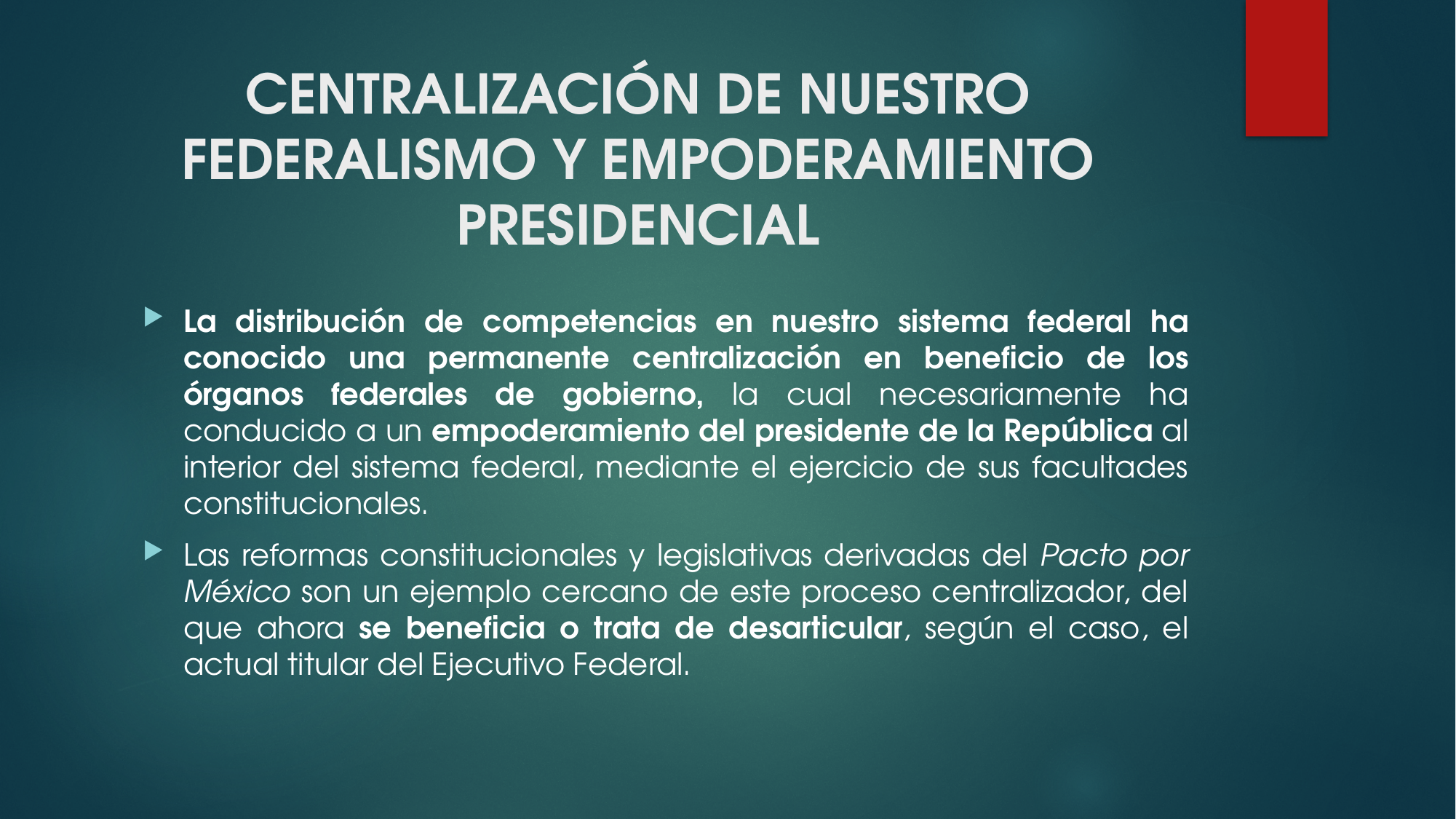

# CENTRALIZACIÓN DE NUESTRO FEDERALISMO Y EMPODERAMIENTO PRESIDENCIAL

La distribución de competencias en nuestro sistema federal ha conocido una permanente centralización en beneficio de los órganos federales de gobierno, la cual necesariamente ha conducido a un empoderamiento del presidente de la República al interior del sistema federal, mediante el ejercicio de sus facultades constitucionales.
Las reformas constitucionales y legislativas derivadas del Pacto por México son un ejemplo cercano de este proceso centralizador, del que ahora se beneficia o trata de desarticular, según el caso, el actual titular del Ejecutivo Federal.